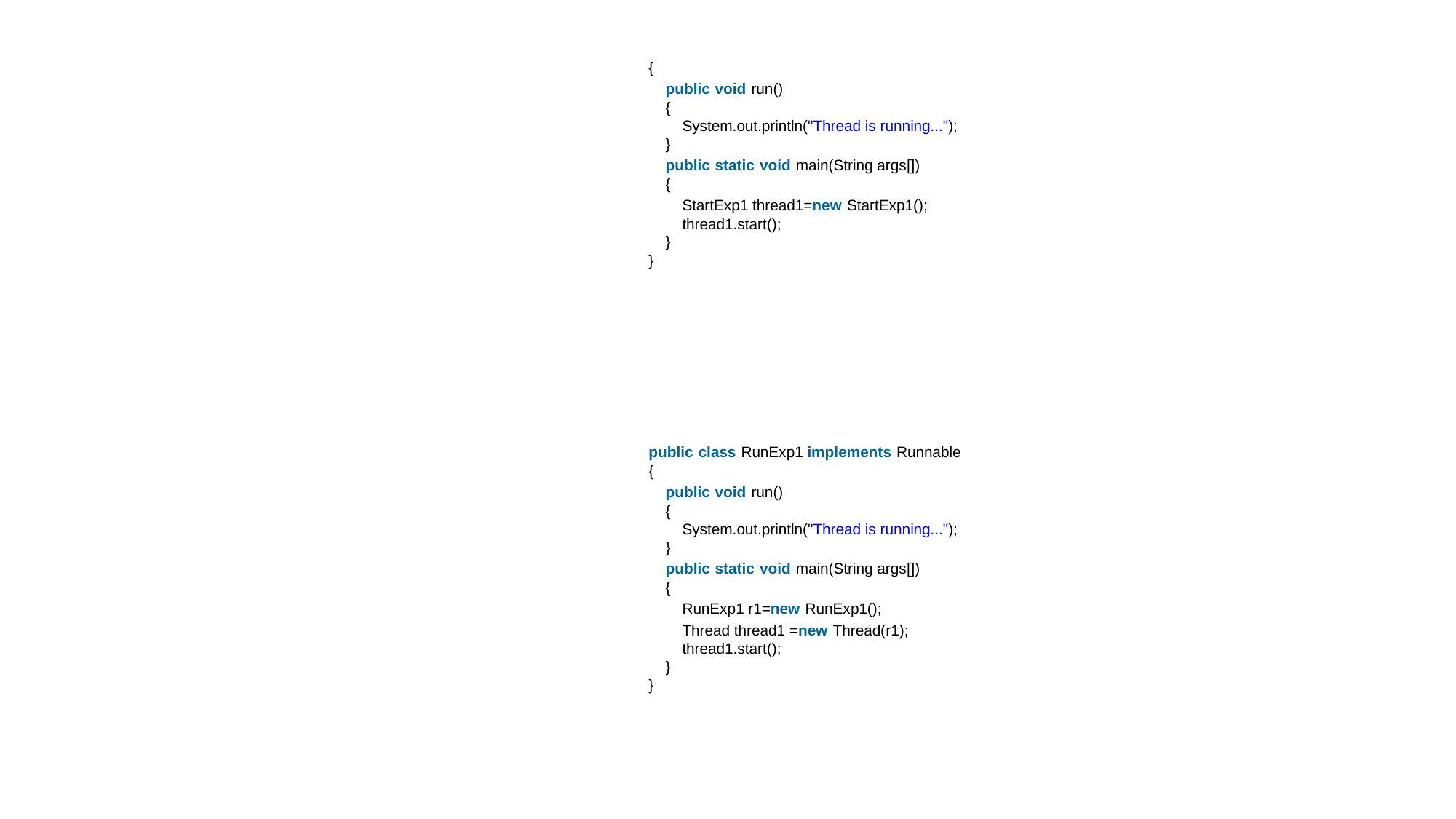

{
    public void run()
    {
        System.out.println("Thread is running...");
    }
    public static void main(String args[])
    {
        StartExp1 thread1=new StartExp1();
        thread1.start();
    }
}
public class RunExp1 implements Runnable
{
    public void run()
    {
        System.out.println("Thread is running...");
    }
    public static void main(String args[])
    {
        RunExp1 r1=new RunExp1();
        Thread thread1 =new Thread(r1);
        thread1.start();
    }
}